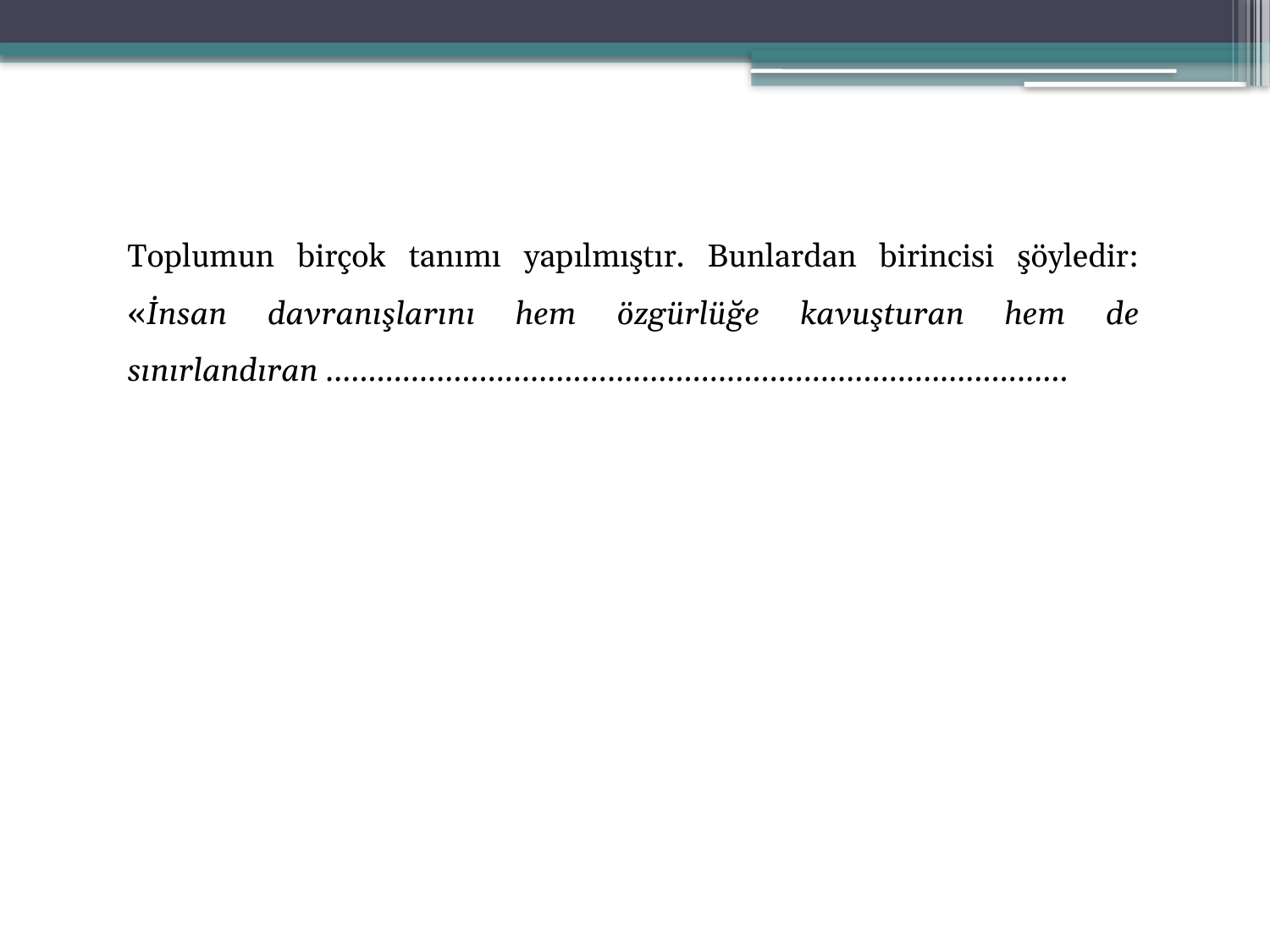

Toplumun birçok tanımı yapılmıştır. Bunlardan birincisi şöyledir: «İnsan davranışlarını hem özgürlüğe kavuşturan hem de sınırlandıran ……………………………………………………………………………